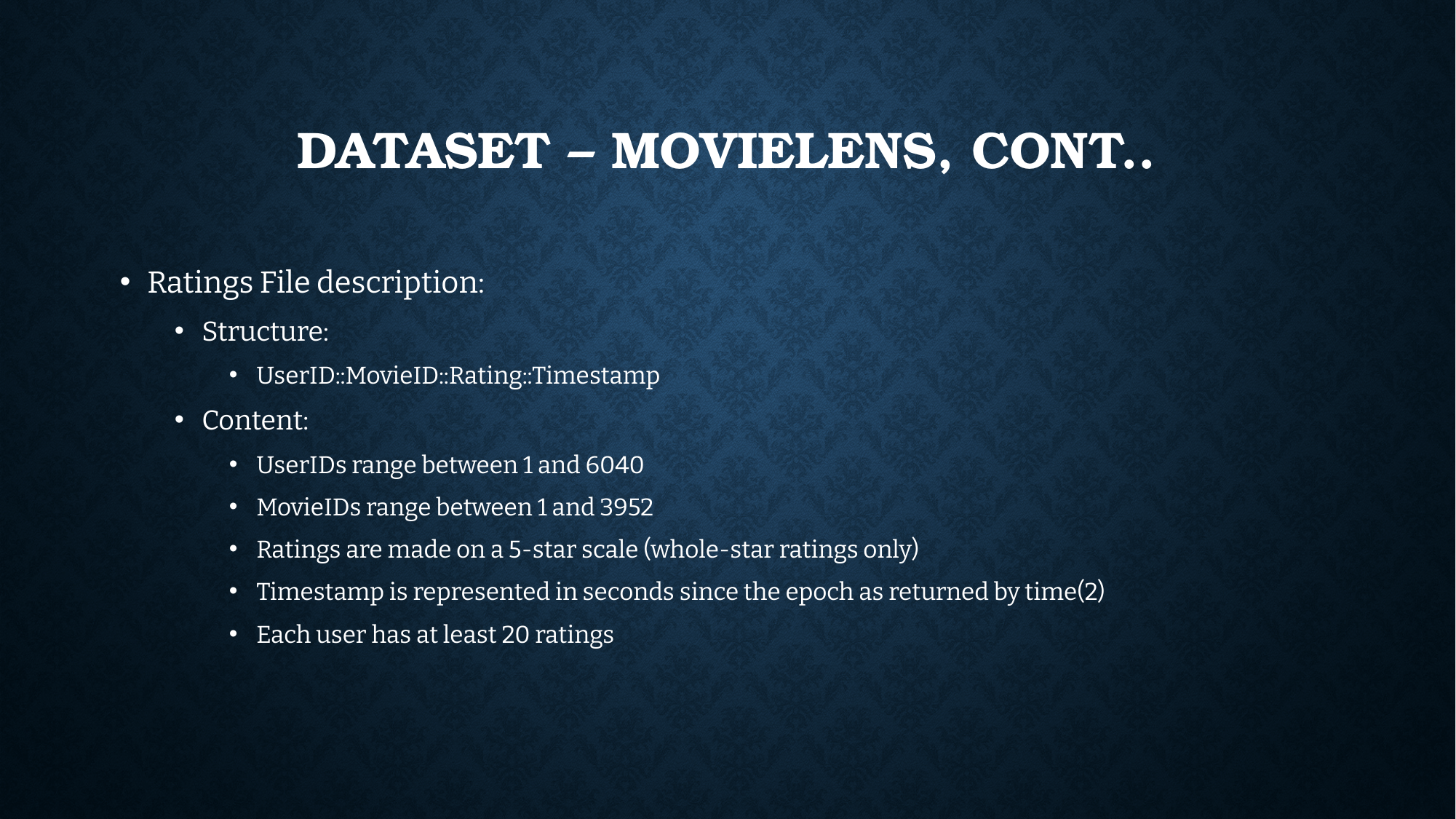

# Dataset – movielens, cont..
Ratings File description:
Structure:
UserID::MovieID::Rating::Timestamp
Content:
UserIDs range between 1 and 6040
MovieIDs range between 1 and 3952
Ratings are made on a 5-star scale (whole-star ratings only)
Timestamp is represented in seconds since the epoch as returned by time(2)
Each user has at least 20 ratings